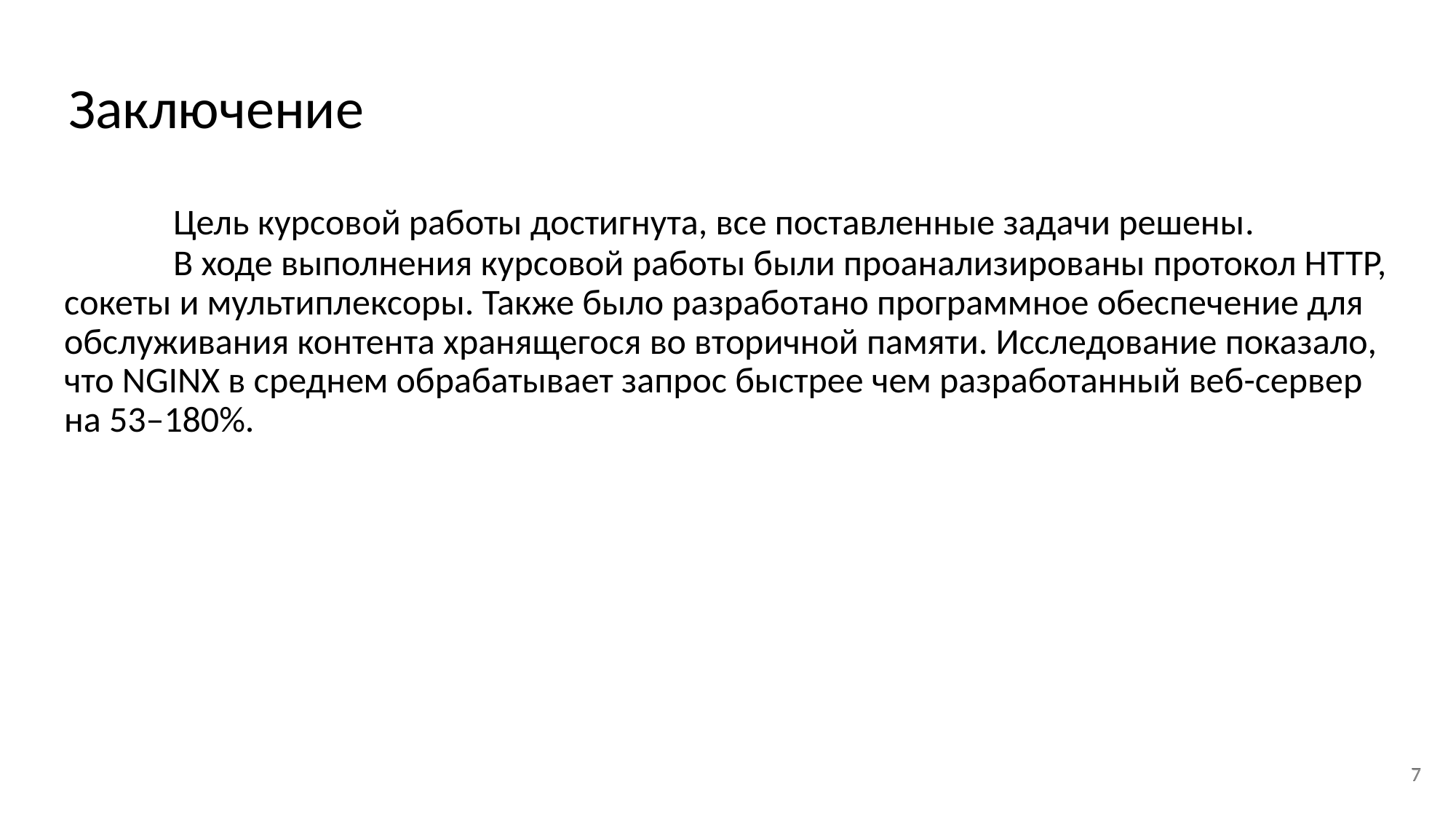

# Заключение
	Цель курсовой работы достигнута, все поставленные задачи решены.
	В ходе выполнения курсовой работы были проанализированы протокол HTTP, сокеты и мультиплексоры. Также было разработано программное обеспечение для обслуживания контента хранящегося во вторичной памяти. Исследование показало, что NGINX в среднем обрабатывает запрос быстрее чем разработанный веб-сервер на 53–180%.
7
7